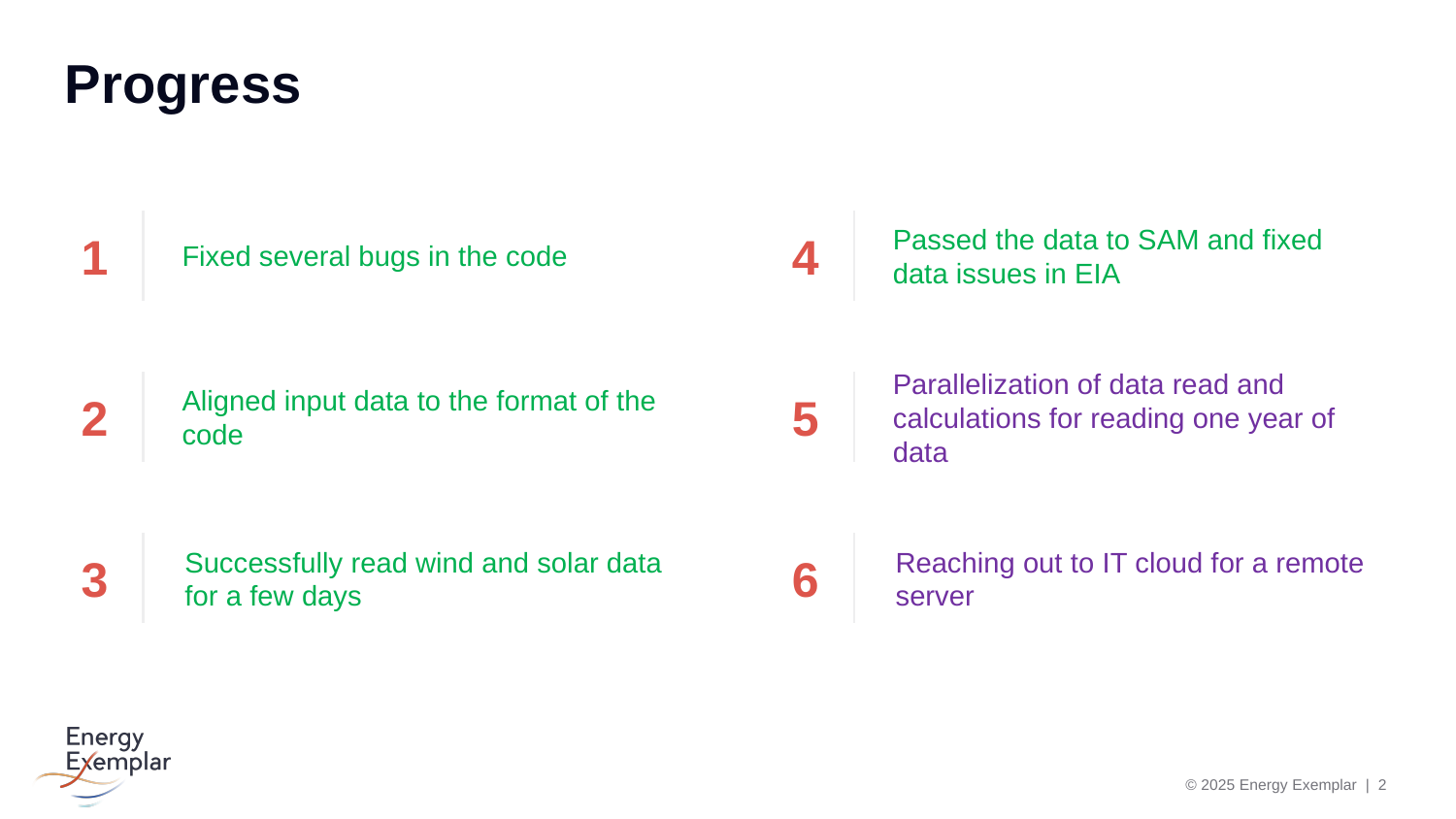

# Progress
Fixed several bugs in the code
Passed the data to SAM and fixed data issues in EIA
1
4
Aligned input data to the format of the code
Parallelization of data read and calculations for reading one year of data
2
5
Successfully read wind and solar data for a few days
Reaching out to IT cloud for a remote server
3
6